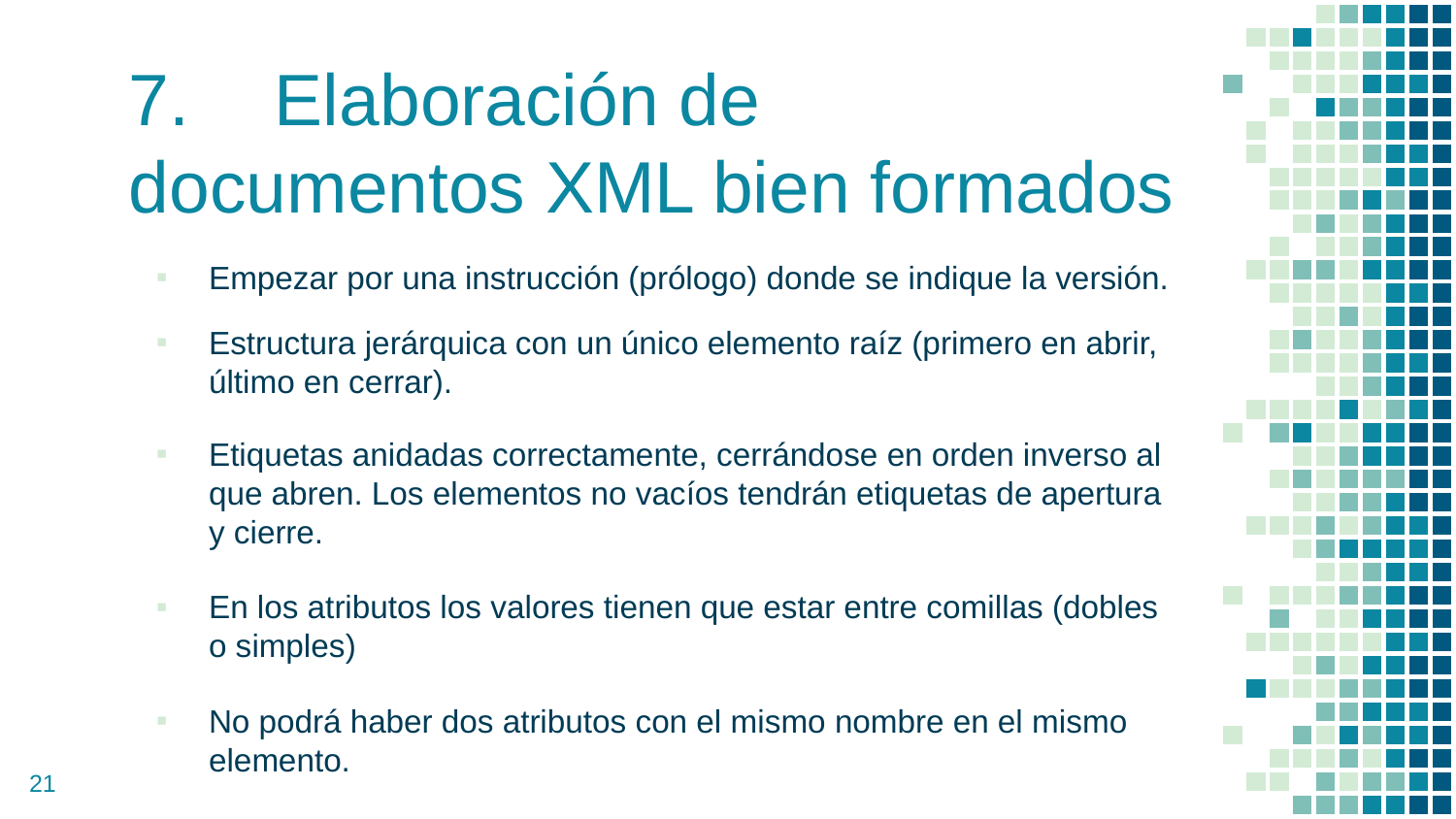

# 7.	Elaboración de documentos XML bien formados
Empezar por una instrucción (prólogo) donde se indique la versión.

Estructura jerárquica con un único elemento raíz (primero en abrir, último en cerrar).

Etiquetas anidadas correctamente, cerrándose en orden inverso al que abren. Los elementos no vacíos tendrán etiquetas de apertura y cierre.

En los atributos los valores tienen que estar entre comillas (dobles o simples)

No podrá haber dos atributos con el mismo nombre en el mismo elemento.

21